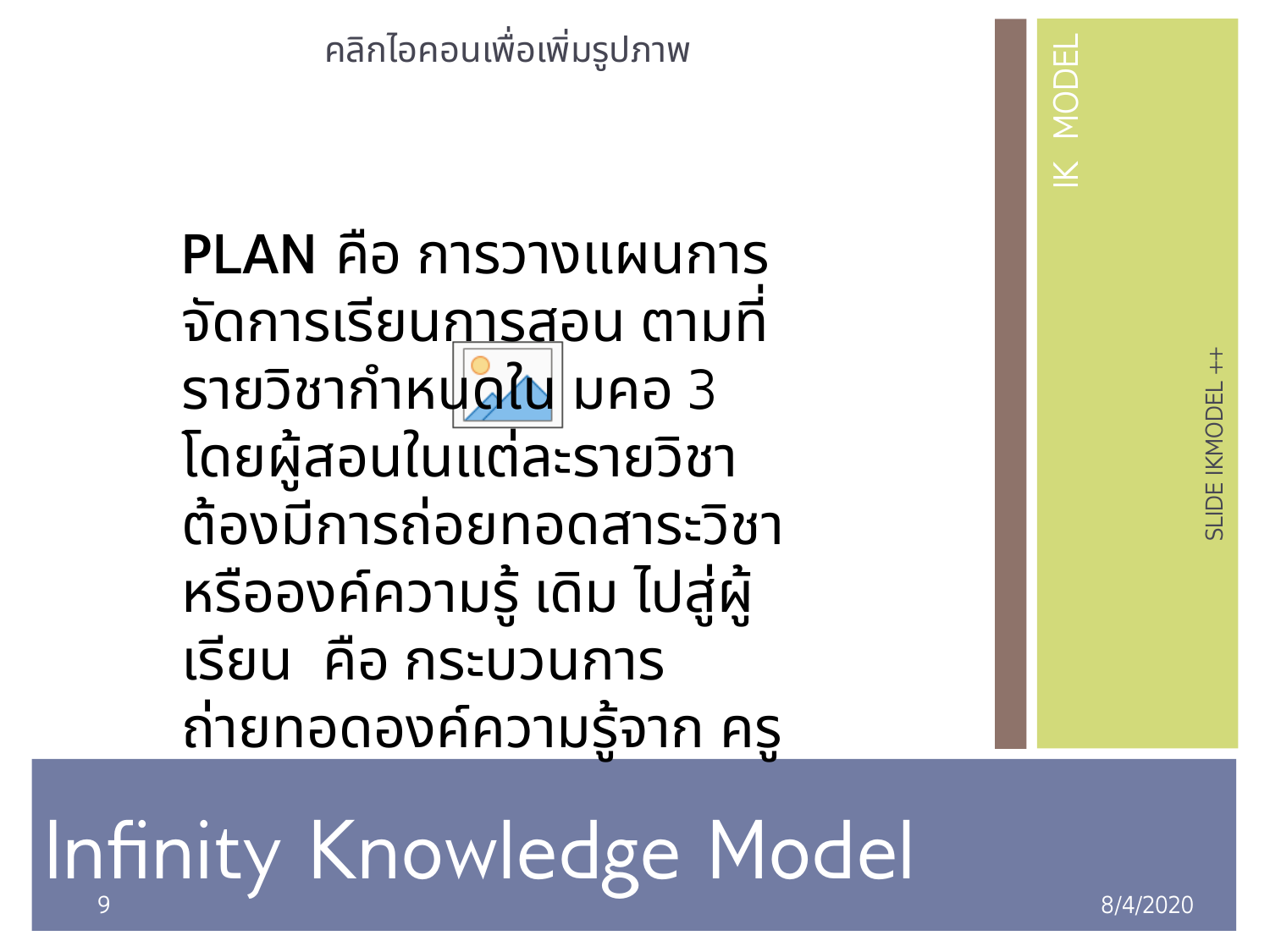

PLAN คือ การวางแผนการจัดการเรียนการสอน ตามที่รายวิชากำหนดใน มคอ 3 โดยผู้สอนในแต่ละรายวิชา  ต้องมีการถ่อยทอดสาระวิชาหรือองค์ความรู้ เดิม ไปสู่ผู้เรียน  คือ กระบวนการถ่ายทอดองค์ความรู้จาก ครู
IK  MODEL

SLIDE IKMODEL ++
Infinity Knowledge Model
9
8/4/2020